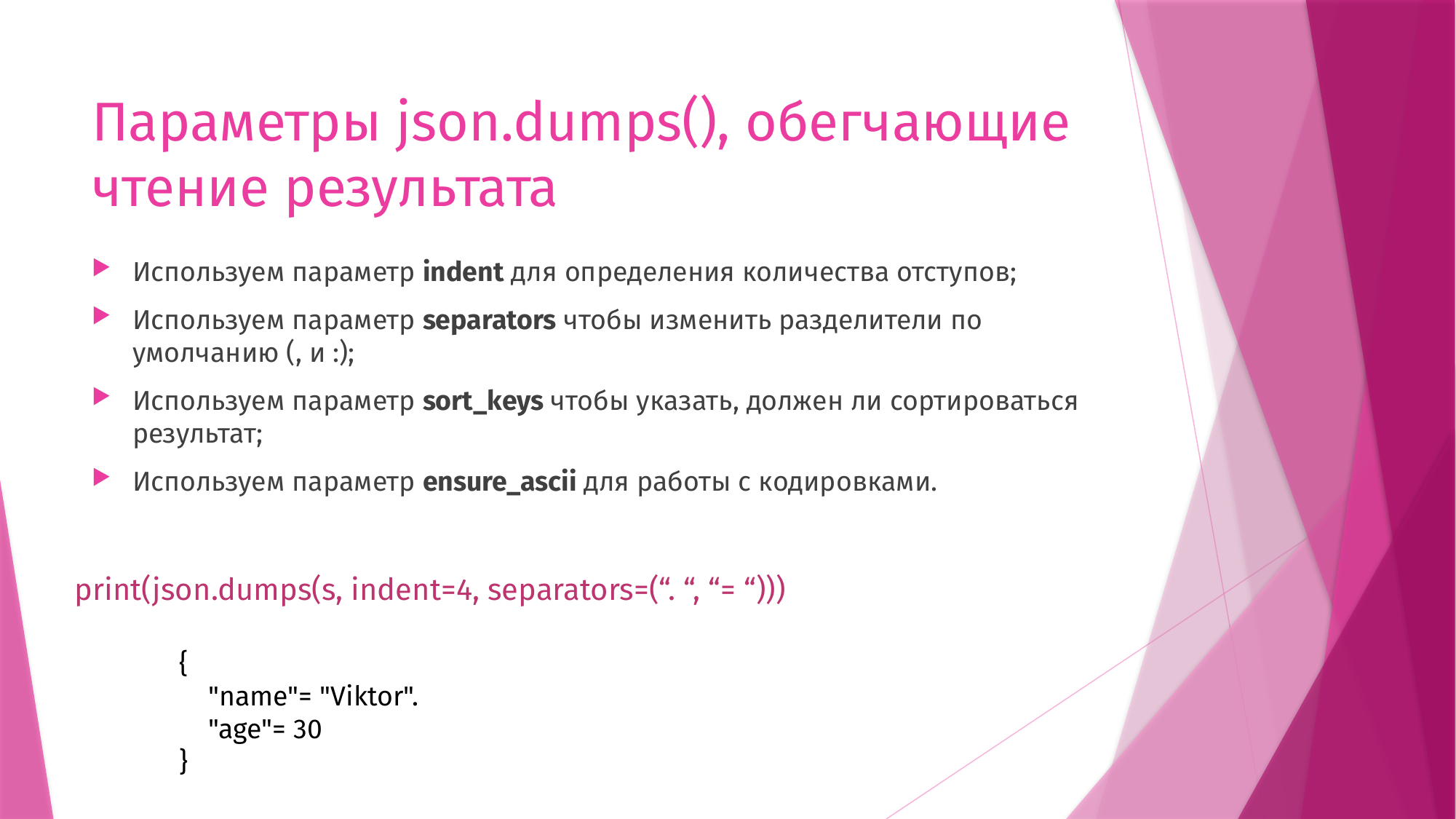

# Параметры json.dumps(), обегчающие чтение результата
Используем параметр indent для определения количества отступов;
Используем параметр separators чтобы изменить разделители по умолчанию (, и :);
Используем параметр sort_keys чтобы указать, должен ли сортироваться результат;
Используем параметр ensure_ascii для работы с кодировками.

print(json.dumps(s, indent=4, separators=(“. “, “= “)))
{
    "name"= "Viktor".
    "age"= 30
}